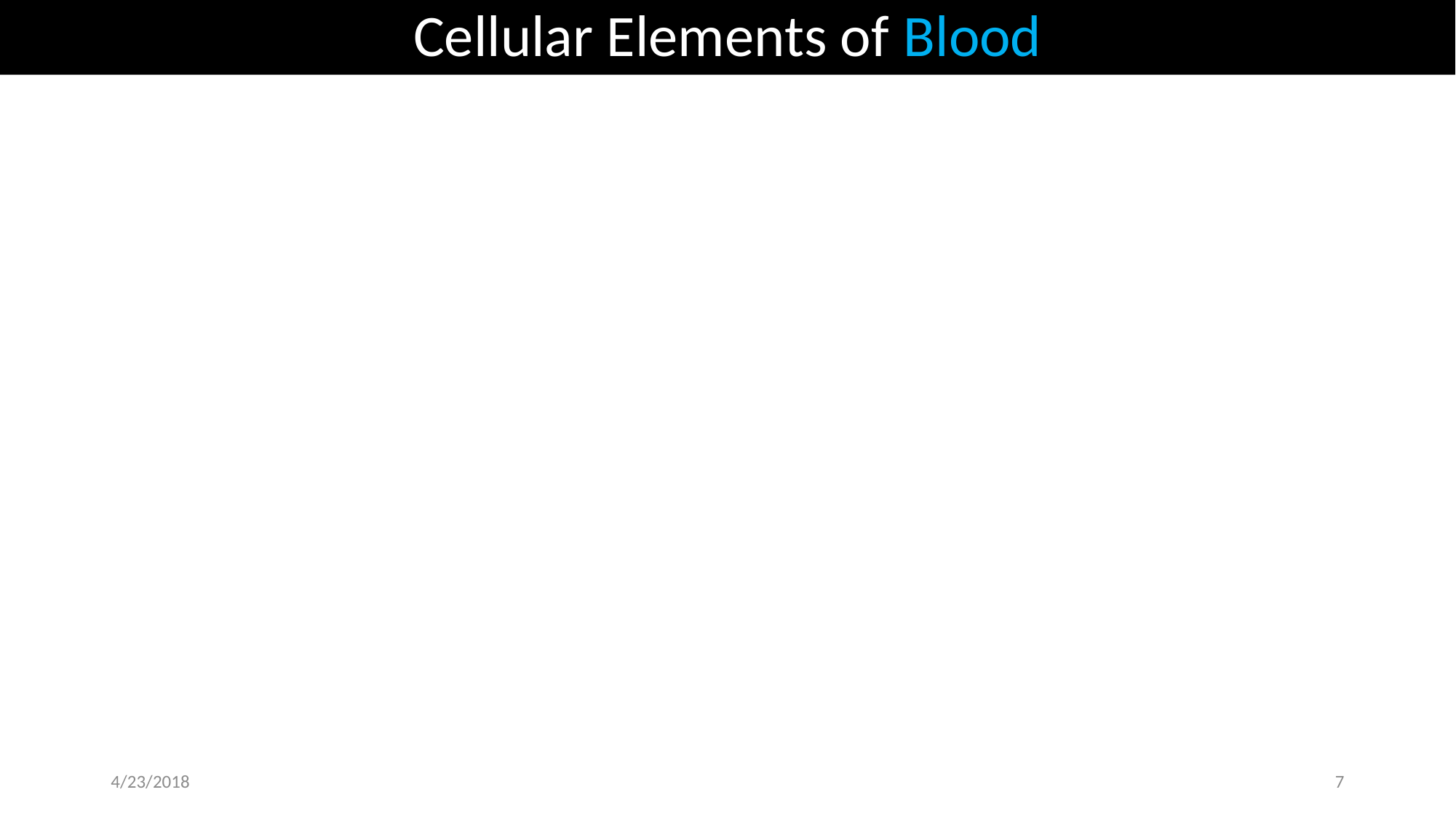

# Cellular Elements of Blood
4/23/2018
7